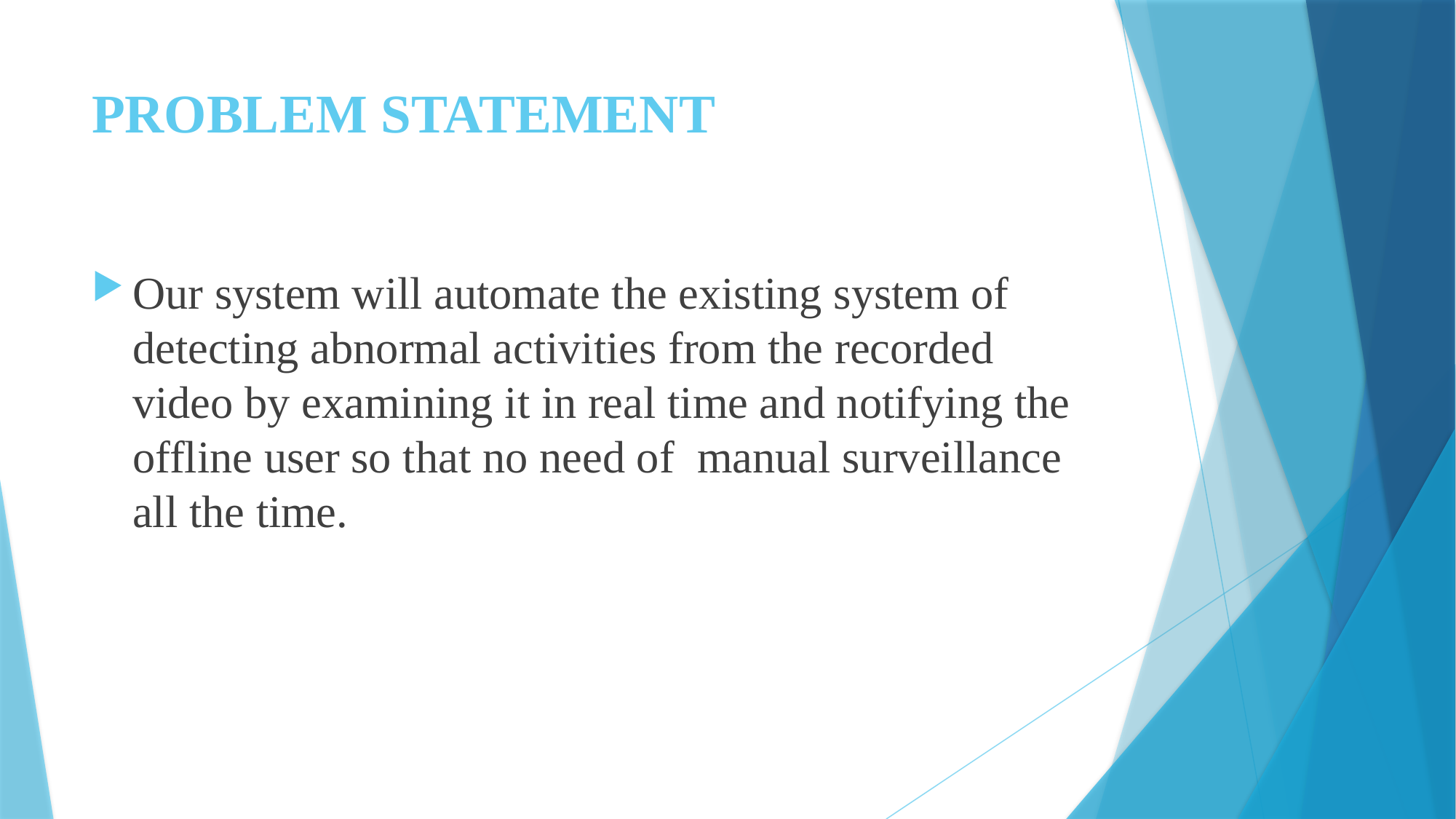

# PROBLEM STATEMENT
Our system will automate the existing system of detecting abnormal activities from the recorded video by examining it in real time and notifying the offline user so that no need of  manual surveillance all the time.